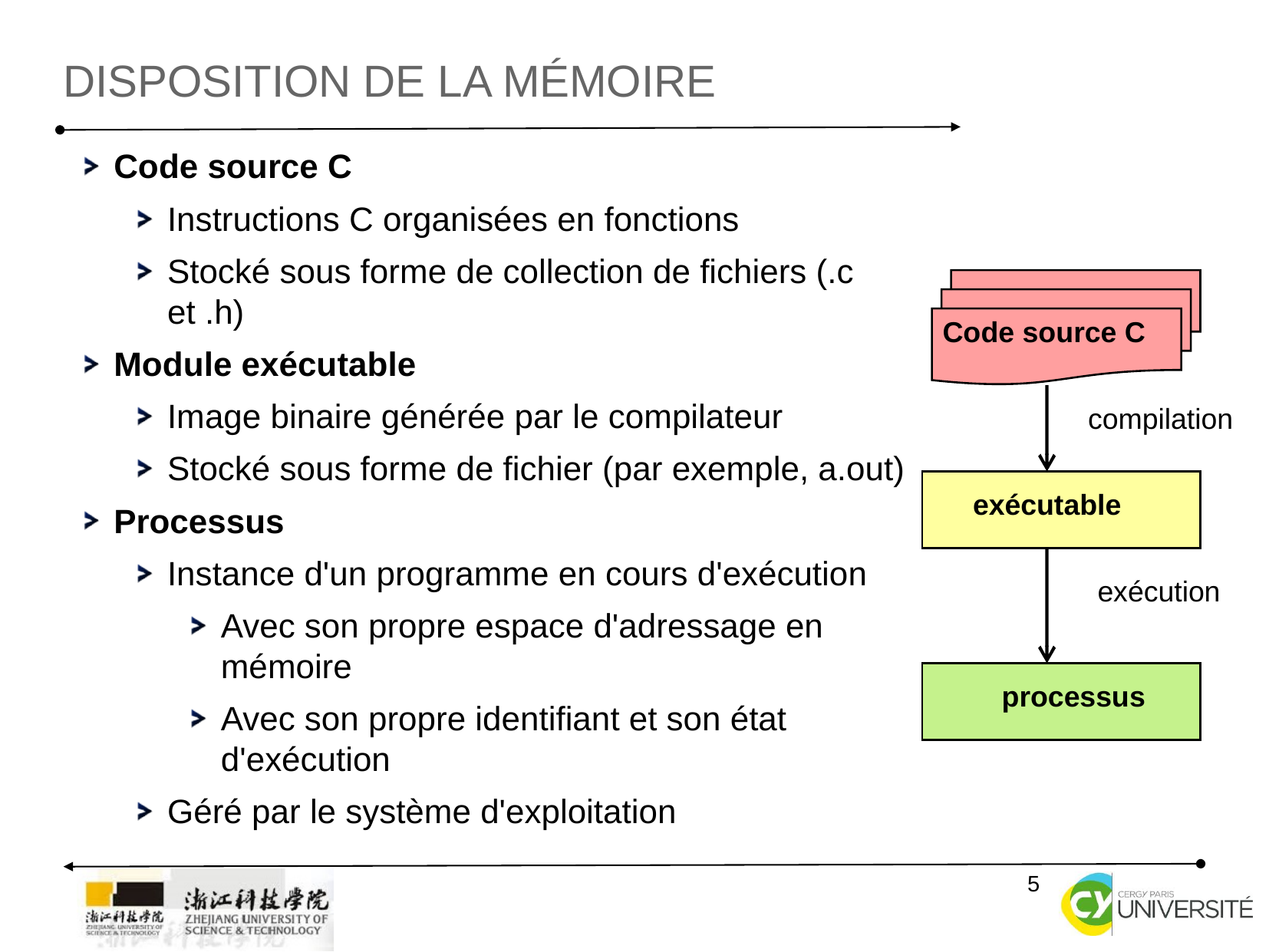

Disposition de la mémoire
Code source C
Instructions C organisées en fonctions
Stocké sous forme de collection de fichiers (.c et .h)
Module exécutable
Image binaire générée par le compilateur
Stocké sous forme de fichier (par exemple, a.out)
Processus
Instance d'un programme en cours d'exécution
Avec son propre espace d'adressage en mémoire
Avec son propre identifiant et son état d'exécution
Géré par le système d'exploitation

Code source C

compilation

exécutable

exécution

processus